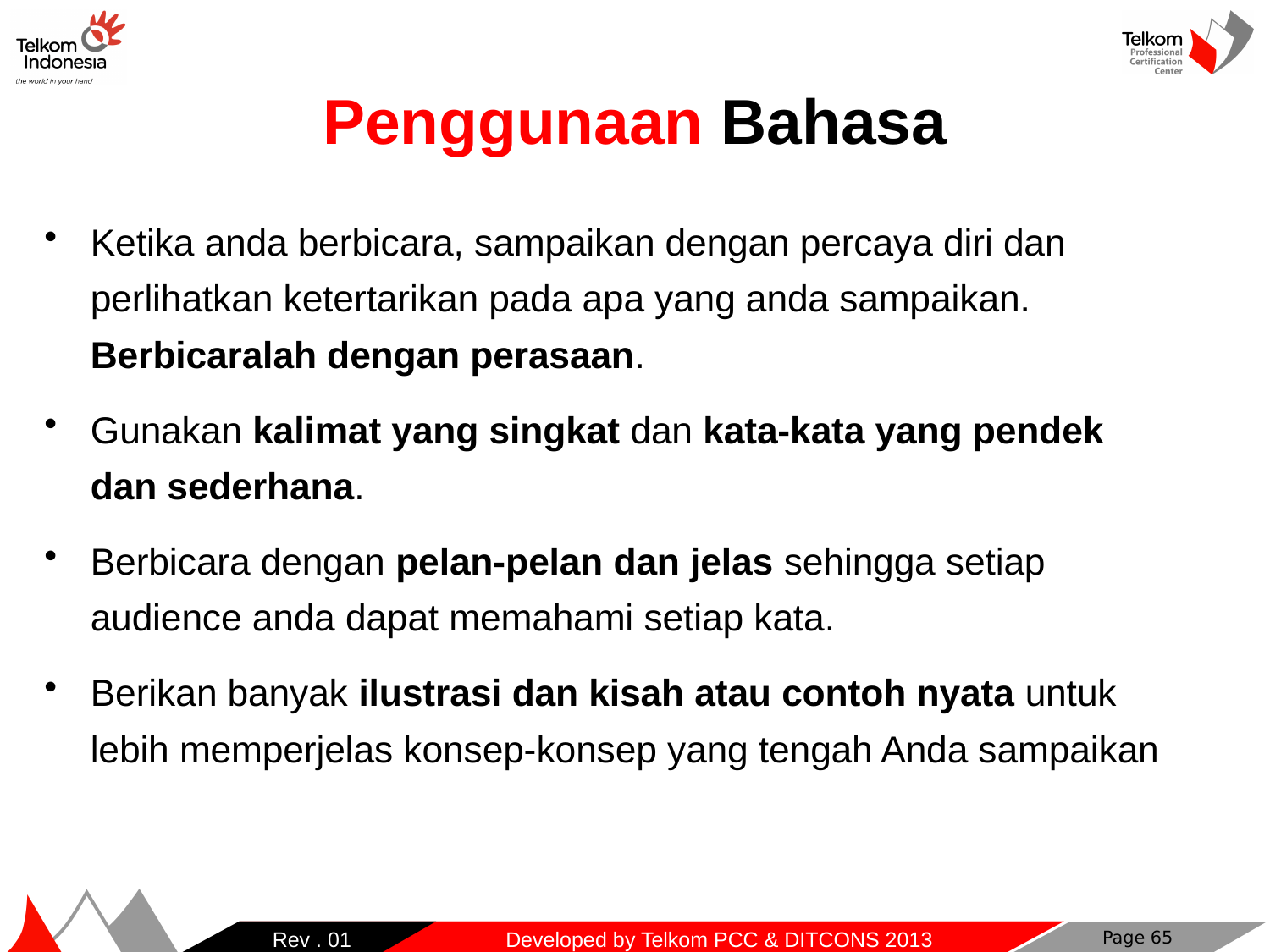

Penggunaan Bahasa
Ketika anda berbicara, sampaikan dengan percaya diri dan perlihatkan ketertarikan pada apa yang anda sampaikan. Berbicaralah dengan perasaan.
Gunakan kalimat yang singkat dan kata-kata yang pendek dan sederhana.
Berbicara dengan pelan-pelan dan jelas sehingga setiap audience anda dapat memahami setiap kata.
Berikan banyak ilustrasi dan kisah atau contoh nyata untuk lebih memperjelas konsep-konsep yang tengah Anda sampaikan